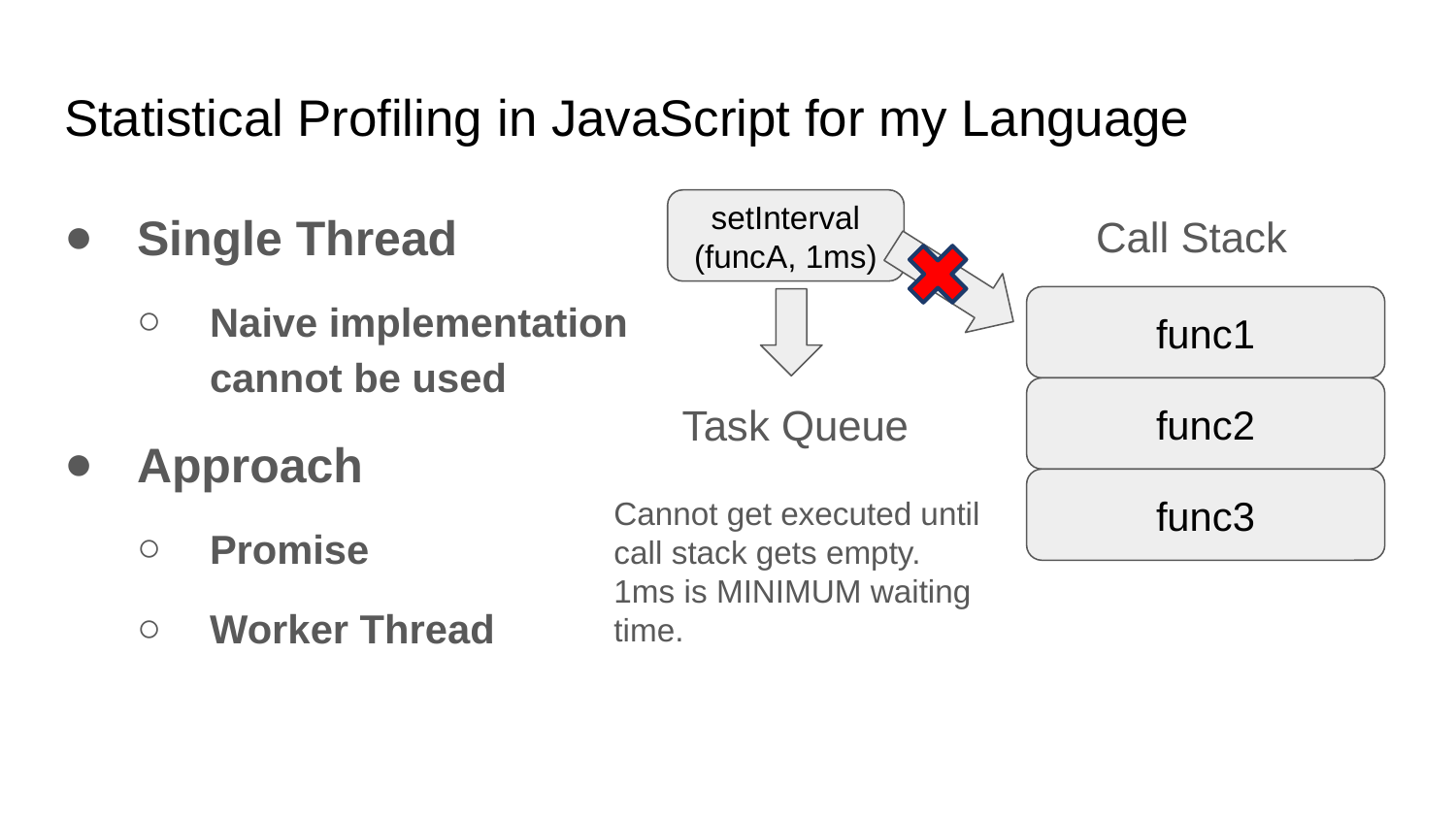

# Statistical Profiling in JavaScript for my Language
Single Thread
Naive implementation cannot be used
Approach
Promise
Worker Thread
setInterval (funcA, 1ms)
Call Stack

func1

func2
Task Queue
func3
Cannot get executed until call stack gets empty.
1ms is MINIMUM waiting time.